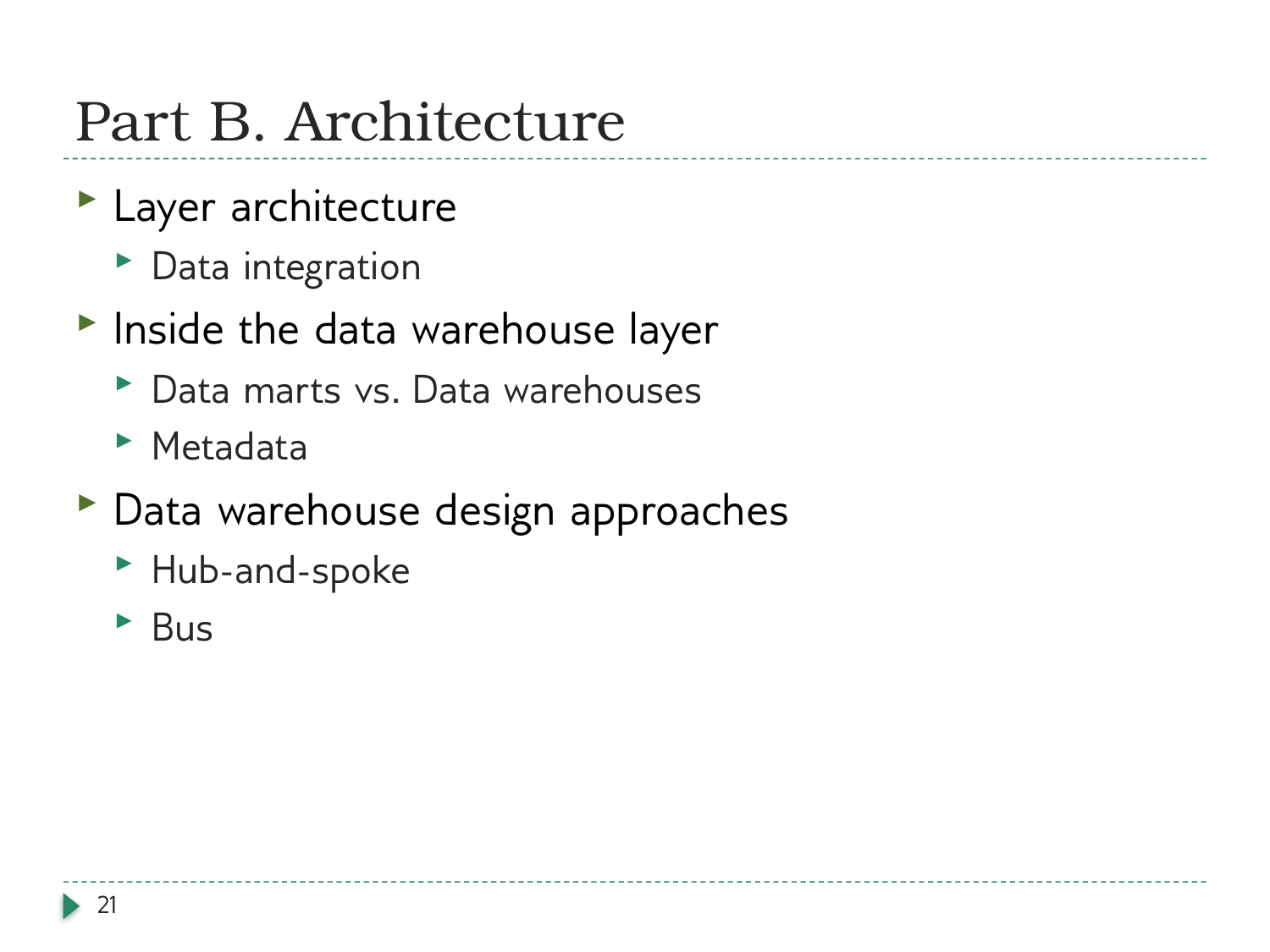

# Part B. Architecture
Layer architecture
Data integration
Inside the data warehouse layer
Data marts vs. Data warehouses
Metadata
Data warehouse design approaches
Hub-and-spoke
Bus
21